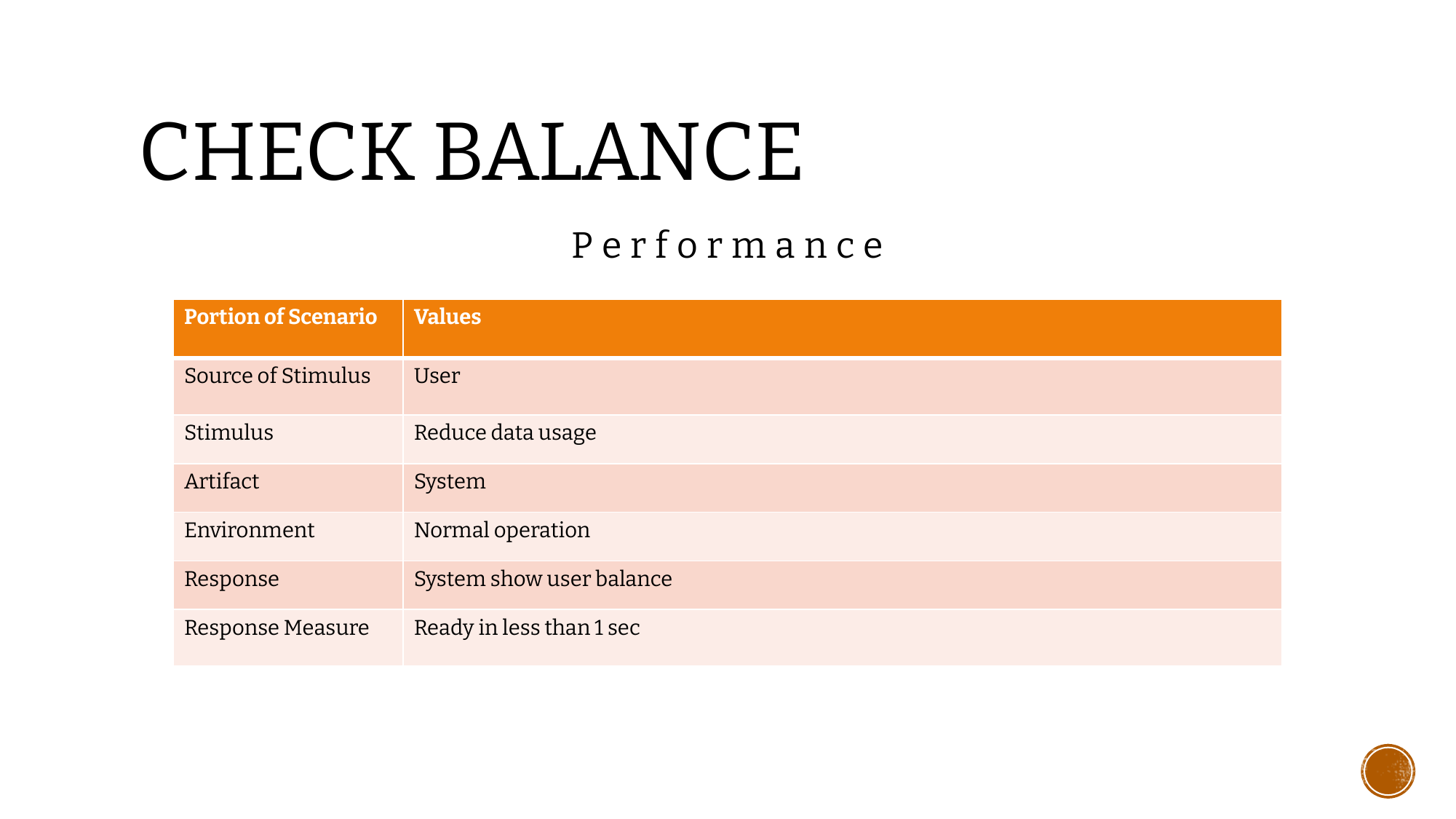

# Check balance
Performance
| Portion of Scenario | Values |
| --- | --- |
| Source of Stimulus | User |
| Stimulus | Reduce data usage |
| Artifact | System |
| Environment | Normal operation |
| Response | System show user balance |
| Response Measure | Ready in less than 1 sec |